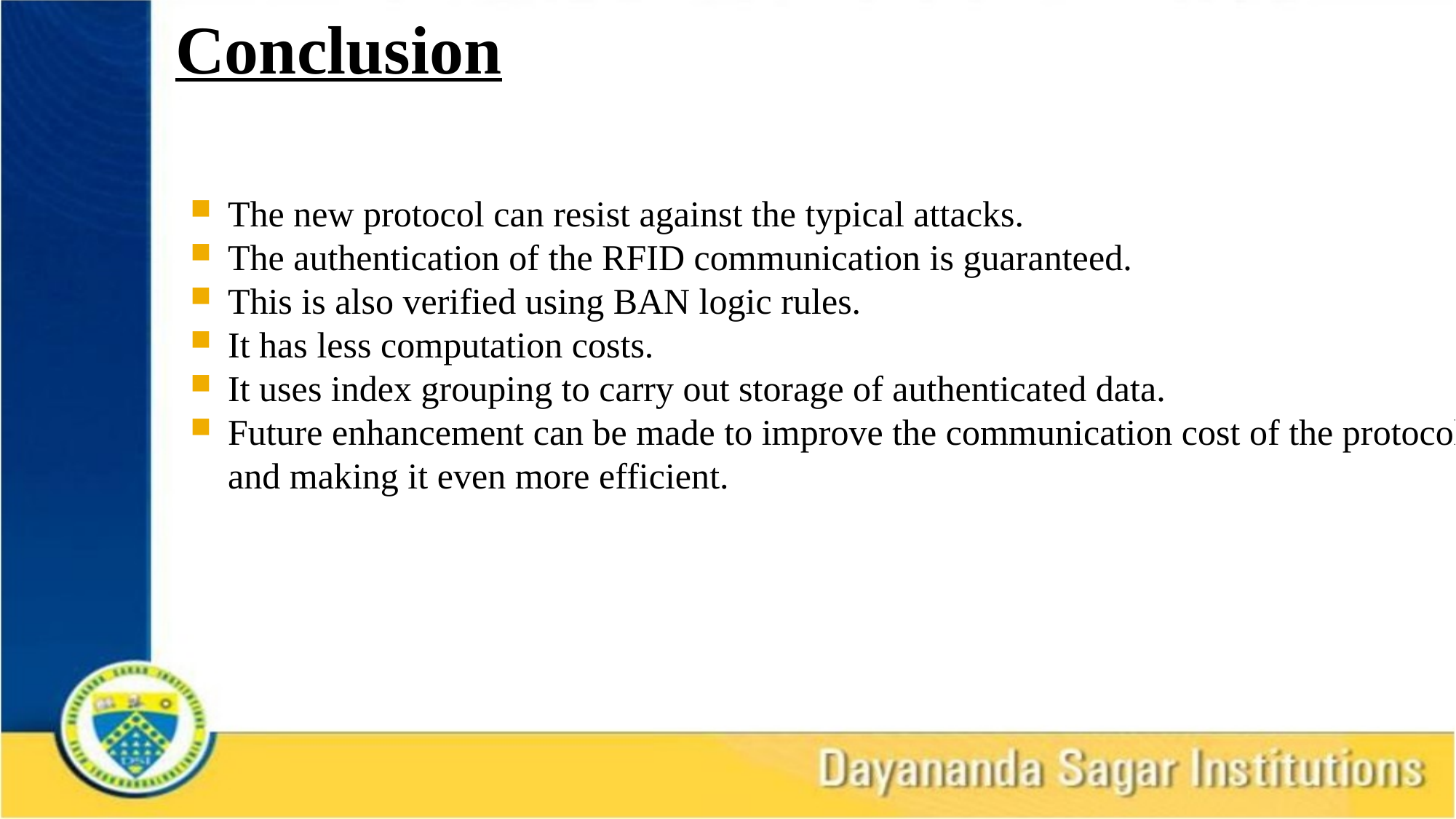

Conclusion
The new protocol can resist against the typical attacks.
The authentication of the RFID communication is guaranteed.
This is also verified using BAN logic rules.
It has less computation costs.
It uses index grouping to carry out storage of authenticated data.
Future enhancement can be made to improve the communication cost of the protocol and making it even more efficient.